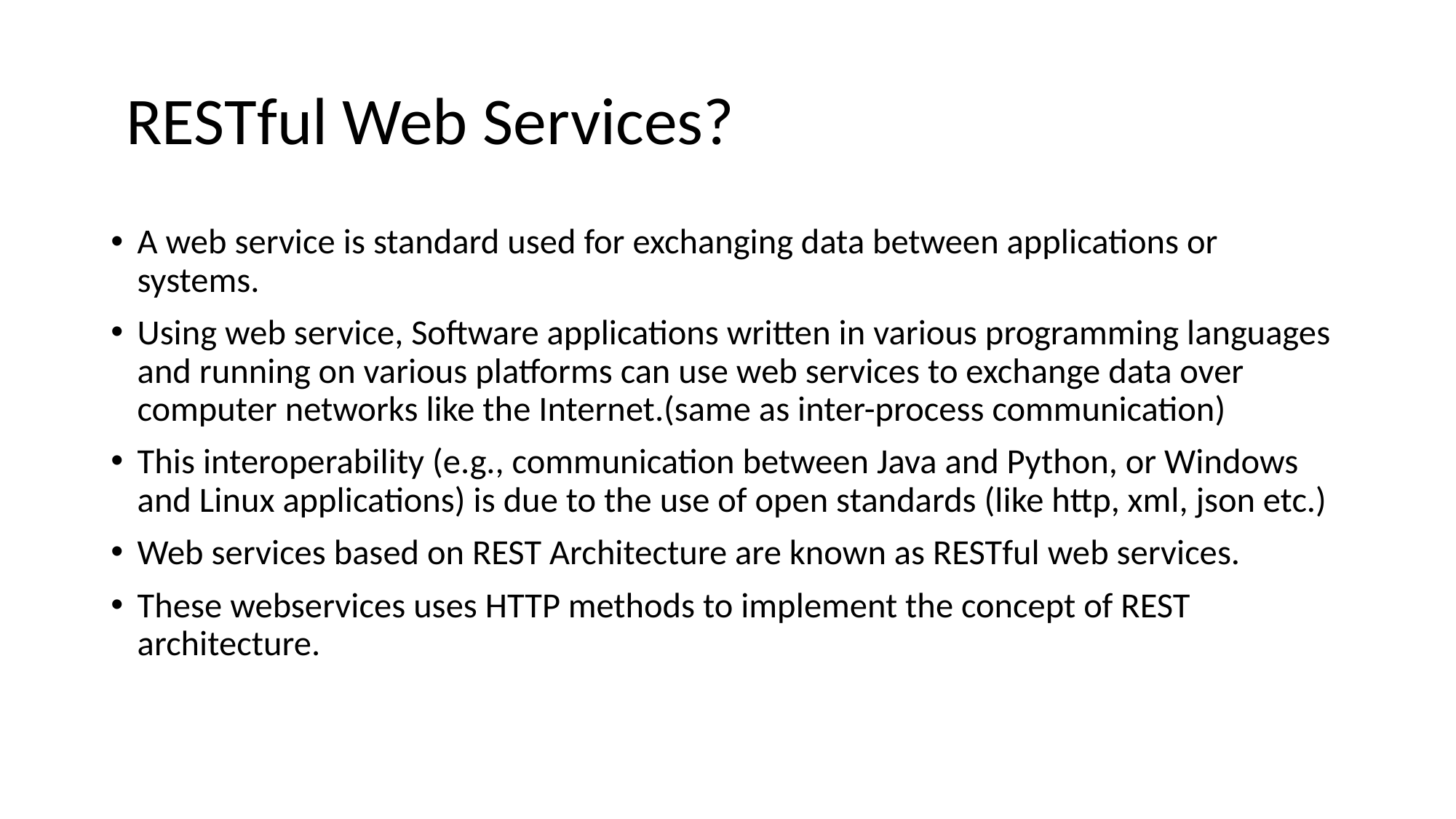

# RESTful Web Services?
A web service is standard used for exchanging data between applications or systems.
Using web service, Software applications written in various programming languages and running on various platforms can use web services to exchange data over computer networks like the Internet.(same as inter-process communication)
This interoperability (e.g., communication between Java and Python, or Windows and Linux applications) is due to the use of open standards (like http, xml, json etc.)
Web services based on REST Architecture are known as RESTful web services.
These webservices uses HTTP methods to implement the concept of REST architecture.